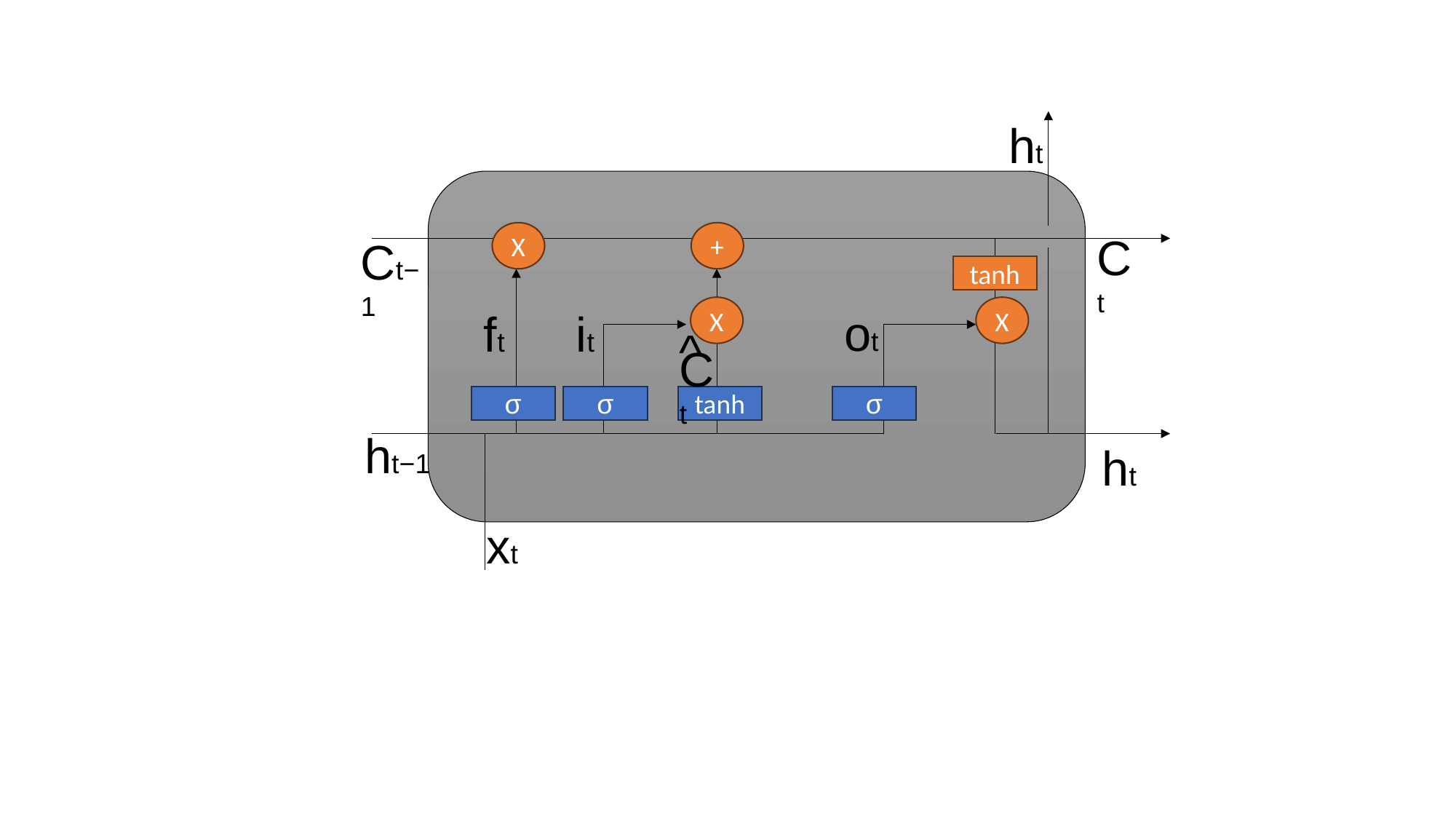

ht

Ct
X
+
Ct−1
tanh
X
X
ot
it
ft
^
Ct
σ
σ
tanh
σ
ht−1
ht
xt